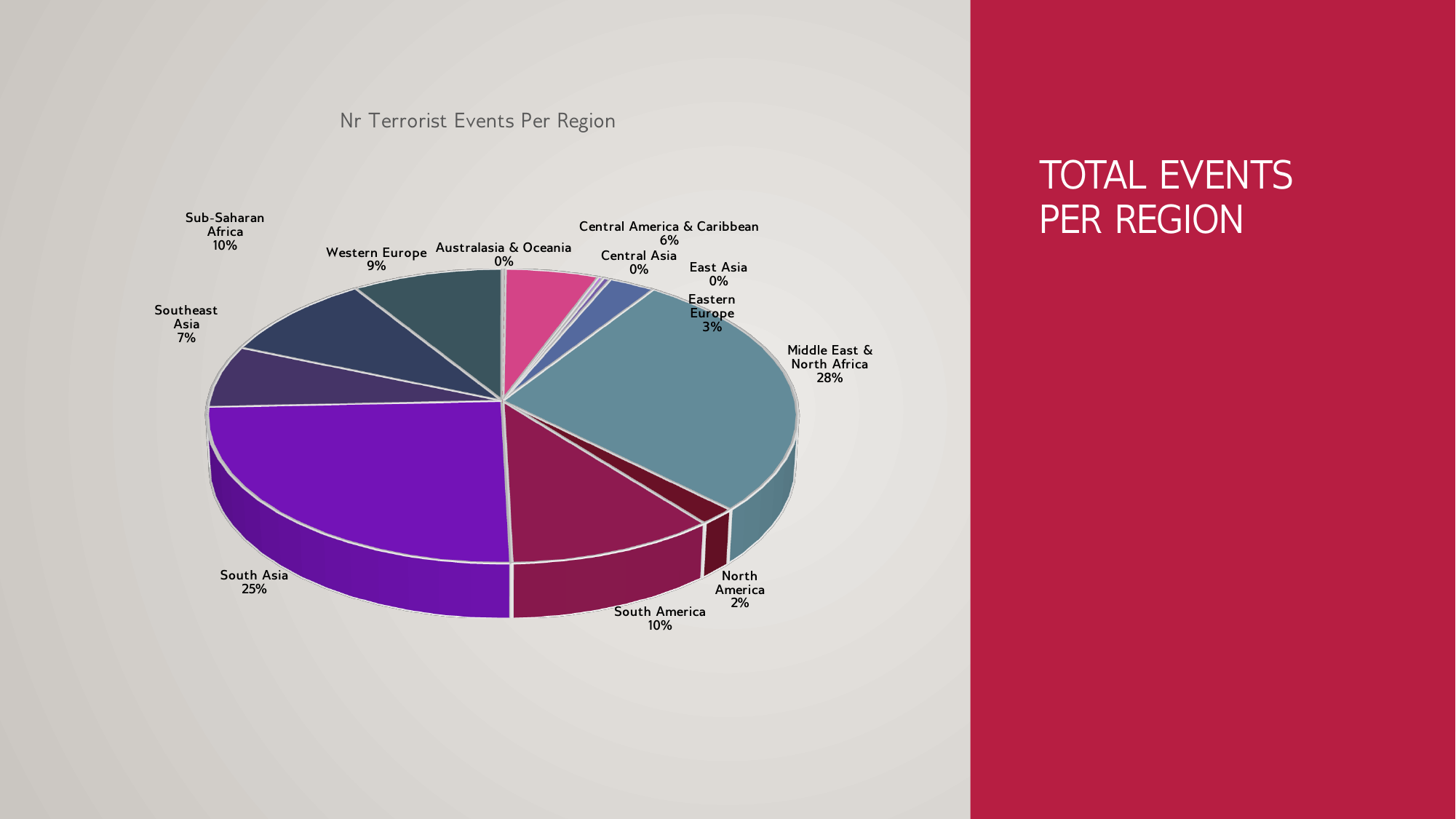

[unsupported chart]

# Total events per region